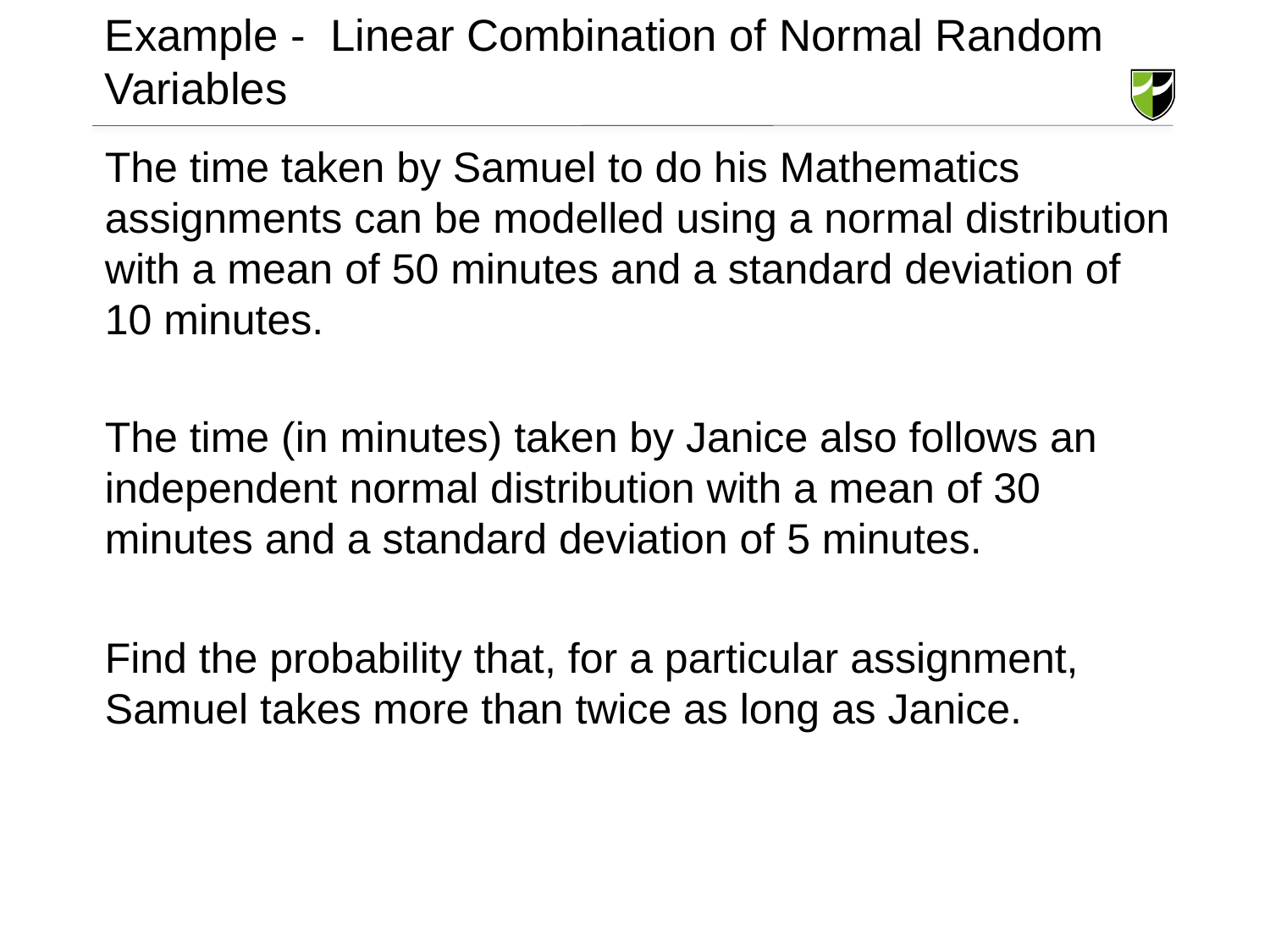

# Example -  Linear Combination of Normal Random Variables
The time taken by Samuel to do his Mathematics assignments can be modelled using a normal distribution with a mean of 50 minutes and a standard deviation of 10 minutes.

The time (in minutes) taken by Janice also follows an independent normal distribution with a mean of 30 minutes and a standard deviation of 5 minutes.

Find the probability that, for a particular assignment, Samuel takes more than twice as long as Janice.